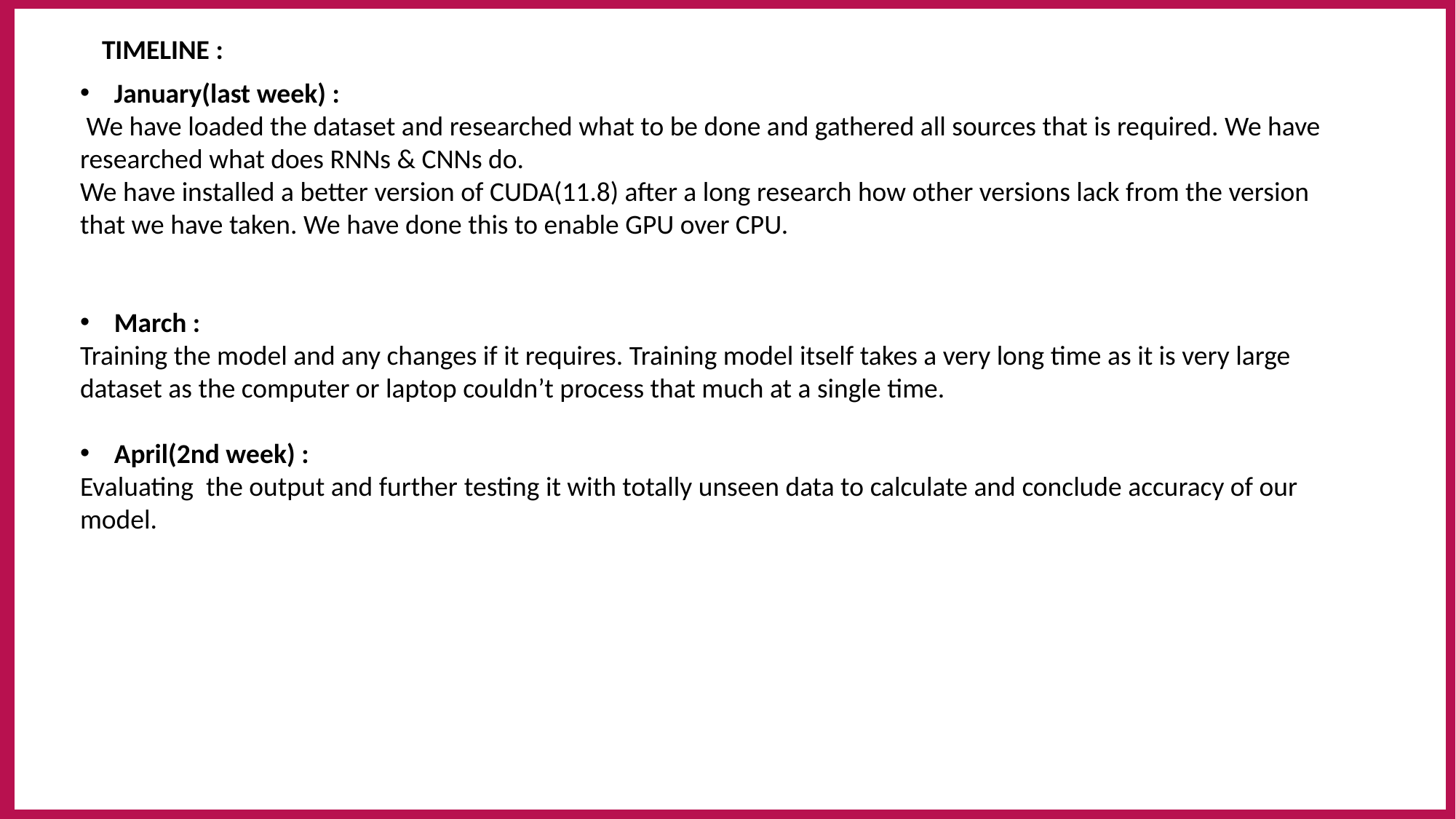

TIMELINE :
January(last week) :
 We have loaded the dataset and researched what to be done and gathered all sources that is required. We have researched what does RNNs & CNNs do.
We have installed a better version of CUDA(11.8) after a long research how other versions lack from the version that we have taken. We have done this to enable GPU over CPU.

March :
Training the model and any changes if it requires. Training model itself takes a very long time as it is very large dataset as the computer or laptop couldn’t process that much at a single time.

April(2nd week) :
Evaluating  the output and further testing it with totally unseen data to calculate and conclude accuracy of our model.